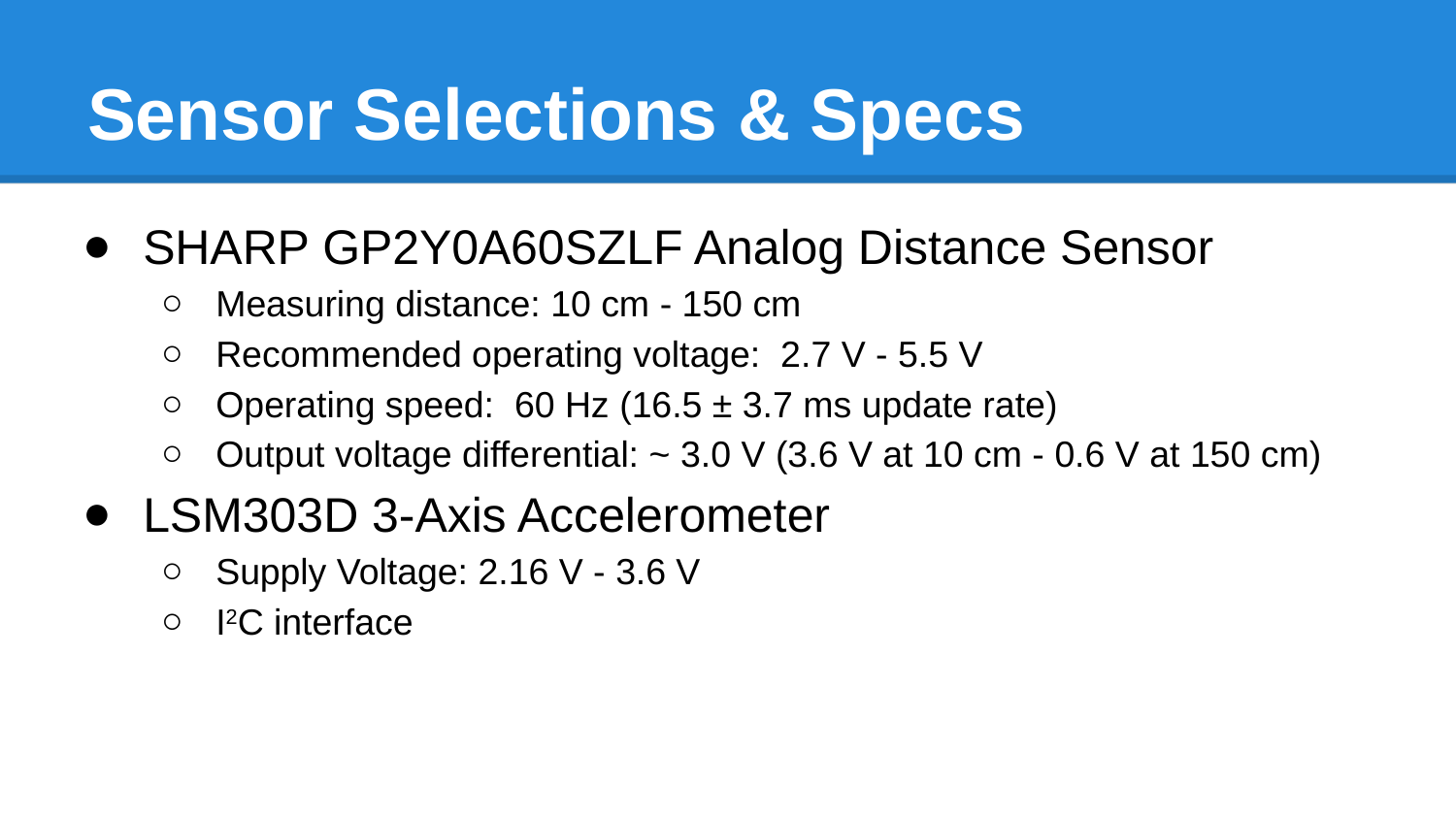

# Sensor Selections & Specs
SHARP GP2Y0A60SZLF Analog Distance Sensor
Measuring distance: 10 cm - 150 cm
Recommended operating voltage:  2.7 V - 5.5 V
Operating speed:  60 Hz (16.5 ± 3.7 ms update rate)
Output voltage differential: ~ 3.0 V (3.6 V at 10 cm - 0.6 V at 150 cm)
LSM303D 3-Axis Accelerometer
Supply Voltage: 2.16 V - 3.6 V
I2C interface